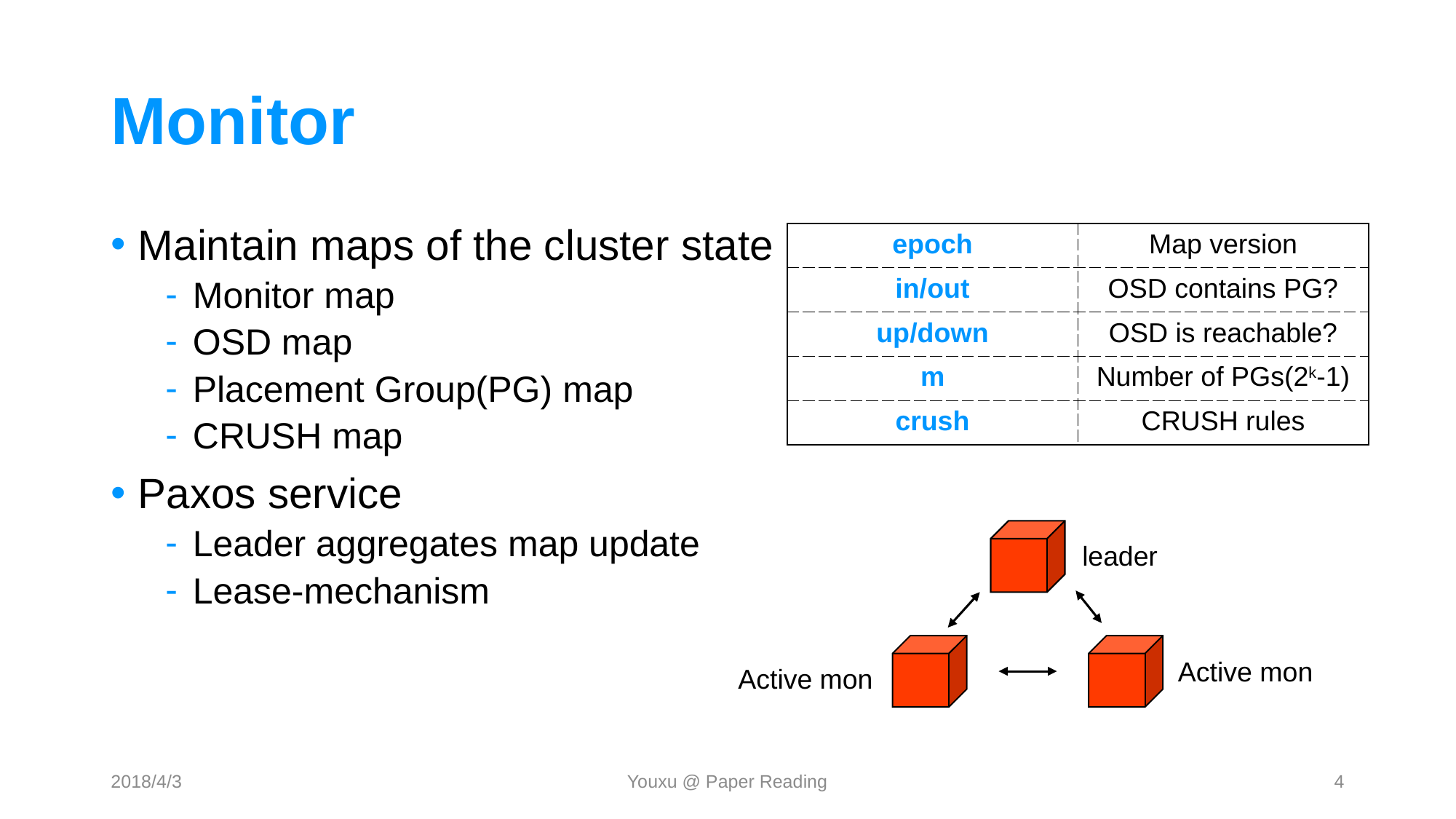

# Monitor
Maintain maps of the cluster state
Monitor map
OSD map
Placement Group(PG) map
CRUSH map
Paxos service
Leader aggregates map update
Lease-mechanism
| epoch | Map version |
| --- | --- |
| in/out | OSD contains PG? |
| up/down | OSD is reachable? |
| m | Number of PGs(2k-1) |
| crush | CRUSH rules |

leader

Active mon
Active mon
2018/4/3
Youxu @ Paper Reading
4